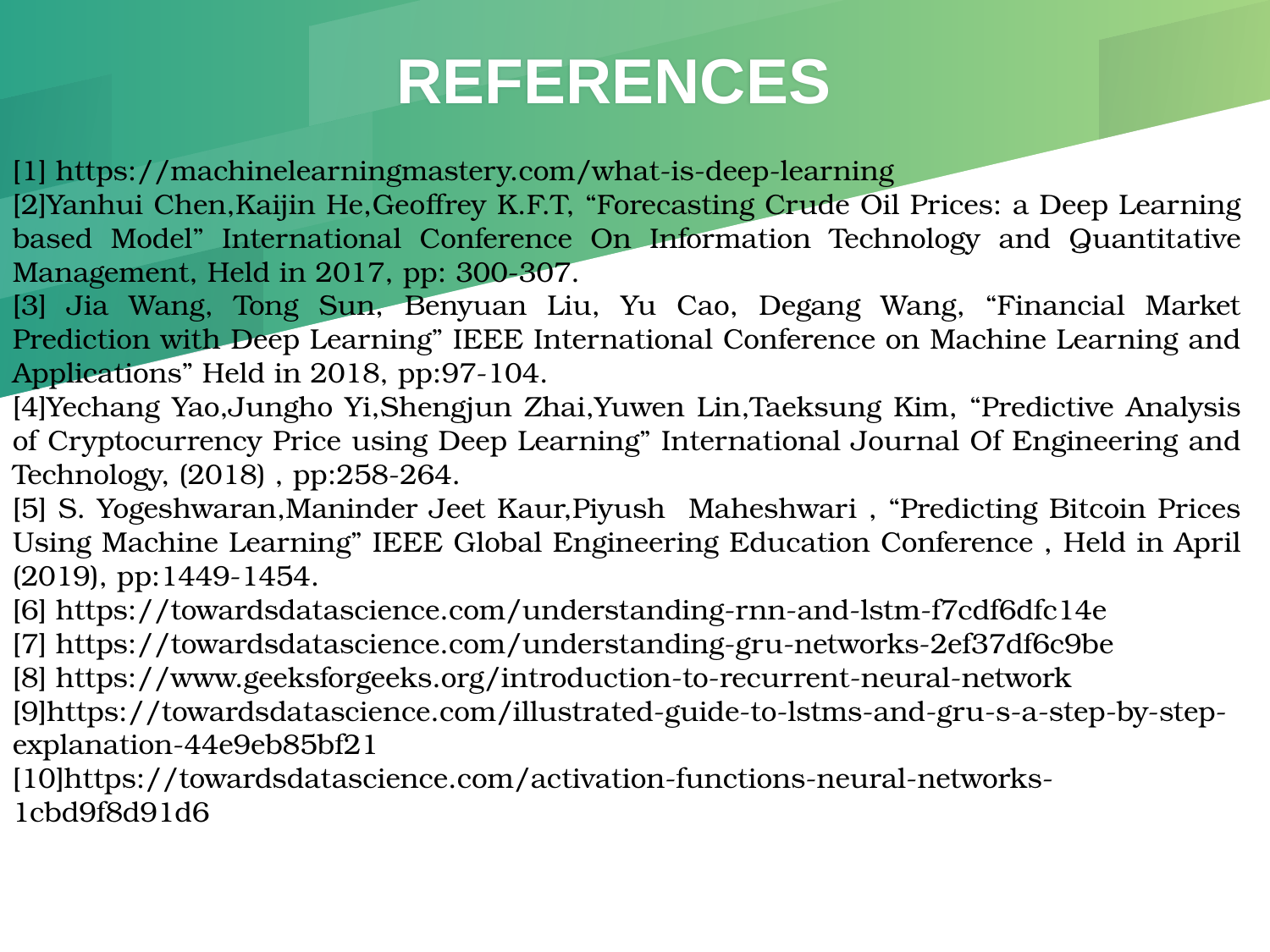

# REFERENCES
[1] https://machinelearningmastery.com/what-is-deep-learning
[2]Yanhui Chen,Kaijin He,Geoffrey K.F.T, “Forecasting Crude Oil Prices: a Deep Learning based Model” International Conference On Information Technology and Quantitative Management, Held in 2017, pp: 300-307.
[3] Jia Wang, Tong Sun, Benyuan Liu, Yu Cao, Degang Wang, “Financial Market Prediction with Deep Learning” IEEE International Conference on Machine Learning and Applications” Held in 2018, pp:97-104.
[4]Yechang Yao,Jungho Yi,Shengjun Zhai,Yuwen Lin,Taeksung Kim, “Predictive Analysis of Cryptocurrency Price using Deep Learning” International Journal Of Engineering and Technology, (2018) , pp:258-264.
[5] S. Yogeshwaran,Maninder Jeet Kaur,Piyush  Maheshwari , “Predicting Bitcoin Prices Using Machine Learning” IEEE Global Engineering Education Conference , Held in April (2019), pp:1449-1454.
[6] https://towardsdatascience.com/understanding-rnn-and-lstm-f7cdf6dfc14e
[7] https://towardsdatascience.com/understanding-gru-networks-2ef37df6c9be
[8] https://www.geeksforgeeks.org/introduction-to-recurrent-neural-network
[9]https://towardsdatascience.com/illustrated-guide-to-lstms-and-gru-s-a-step-by-step-explanation-44e9eb85bf21
[10]https://towardsdatascience.com/activation-functions-neural-networks-1cbd9f8d91d6